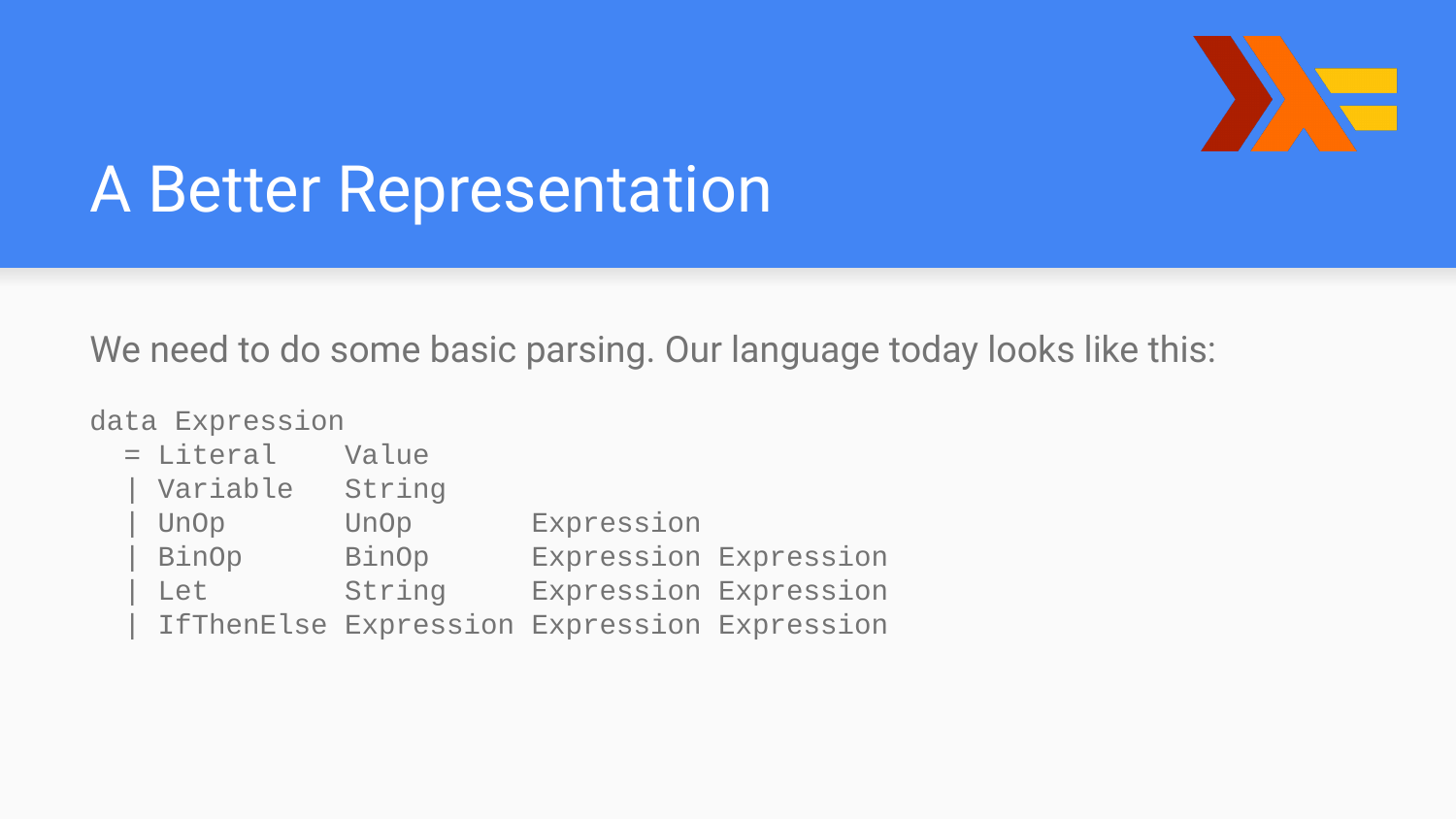

# A Better Representation
We need to do some basic parsing. Our language today looks like this:
data Expression
  = Literal    Value
  | Variable   String
  | UnOp       UnOp       Expression
  | BinOp      BinOp      Expression Expression
  | Let        String     Expression Expression
  | IfThenElse Expression Expression Expression